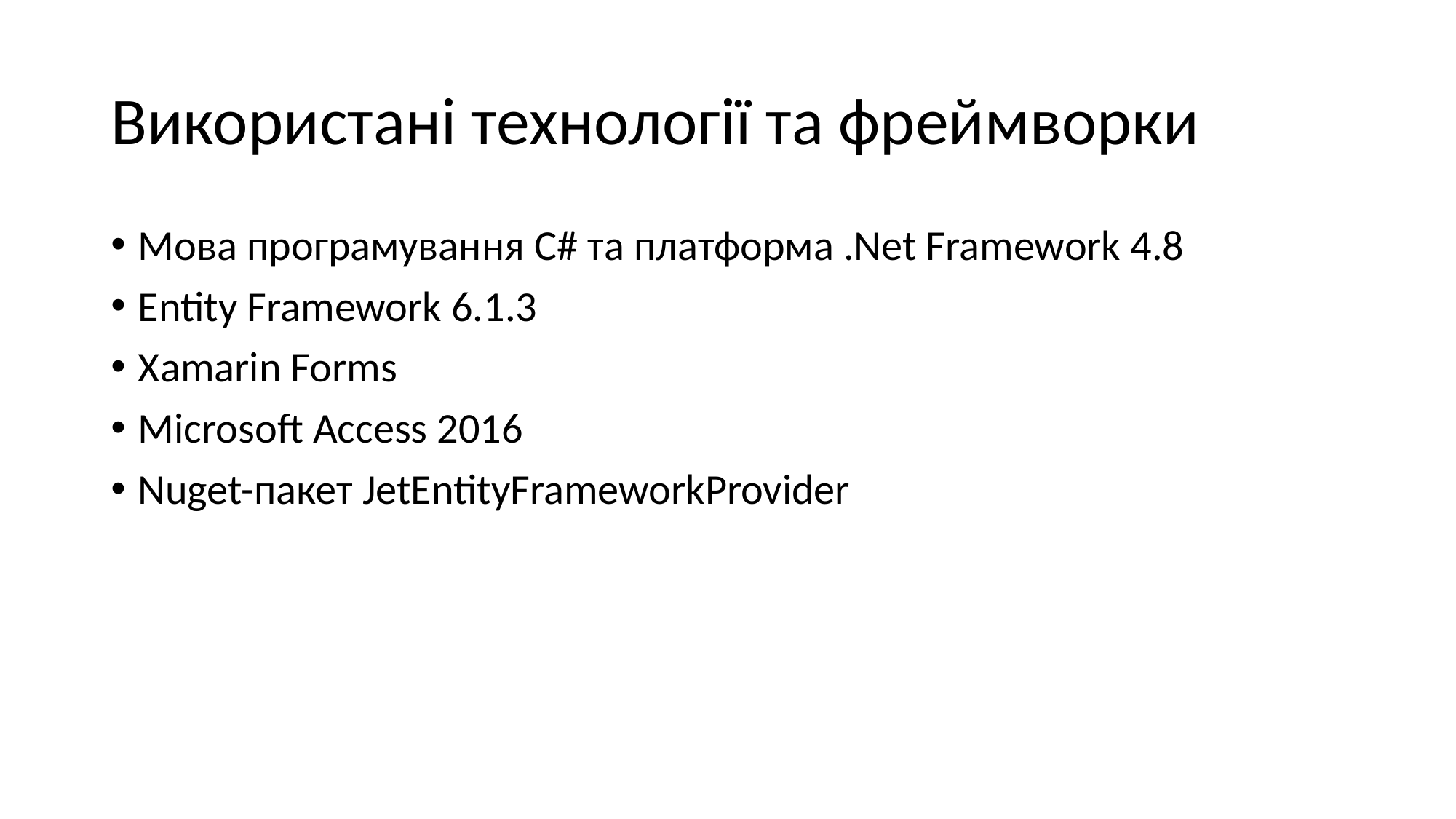

# Використані технології та фреймворки
Мова програмування C# та платформа .Net Framework 4.8
Entity Framework 6.1.3
Xamarin Forms
Microsoft Access 2016
Nuget-пакет JetEntityFrameworkProvider